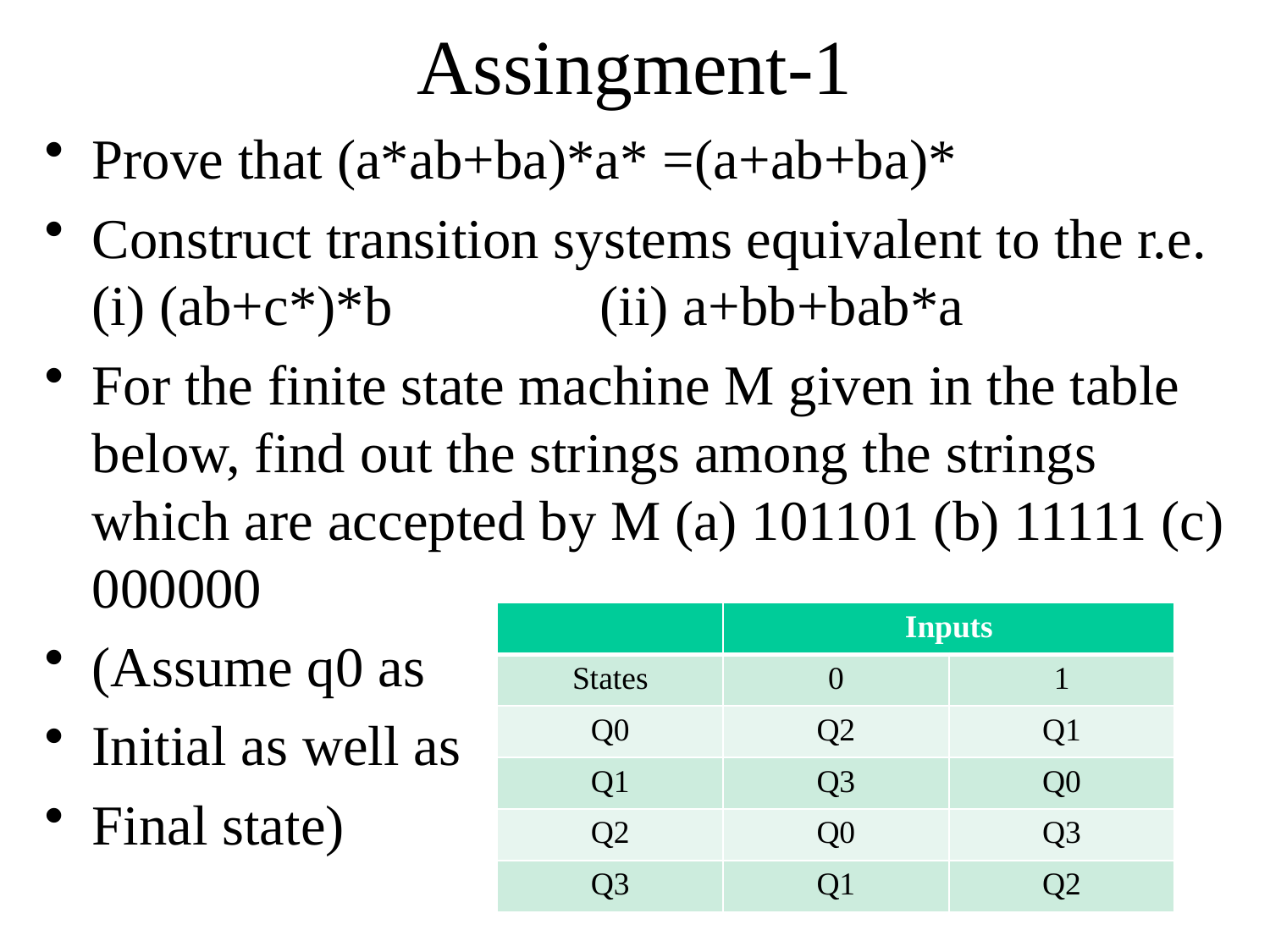

# Assingment-1
Prove that (a*ab+ba)*a* =(a+ab+ba)*
Construct transition systems equivalent to the r.e. (i) (ab+c*)*b		(ii) a+bb+bab*a
For the finite state machine M given in the table below, find out the strings among the strings which are accepted by M (a) 101101 (b) 11111 (c) 000000
(Assume q0 as
Initial as well as
Final state)

|  | Inputs |  |
| --- | --- | --- |
| States | 0 | 1 |
| Q0 | Q2 | Q1 |
| Q1 | Q3 | Q0 |
| Q2 | Q0 | Q3 |
| Q3 | Q1 | Q2 |